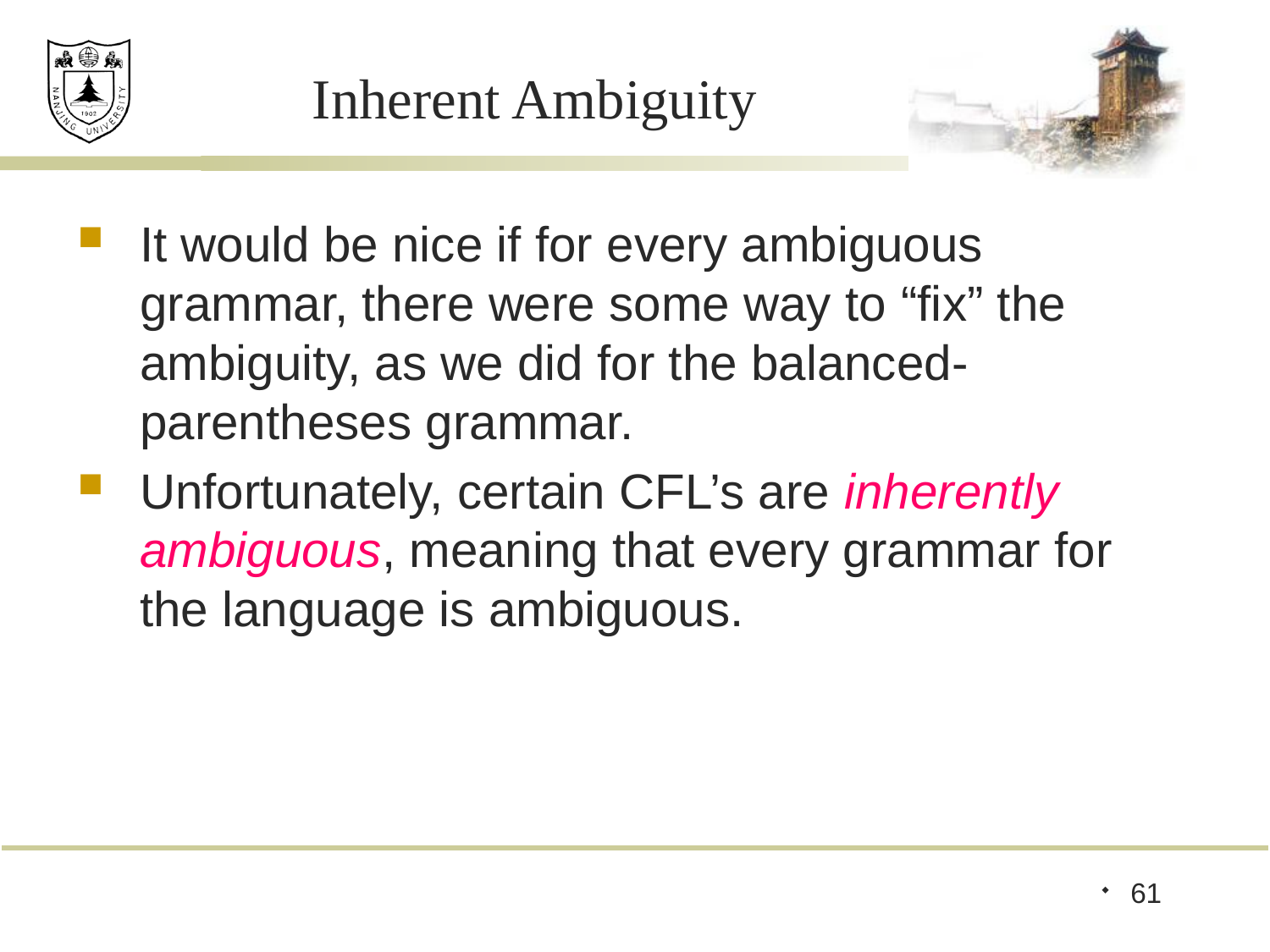

# Inherent Ambiguity
It would be nice if for every ambiguous grammar, there were some way to “fix” the ambiguity, as we did for the balanced-parentheses grammar.
Unfortunately, certain CFL’s are inherently ambiguous, meaning that every grammar for the language is ambiguous.
61